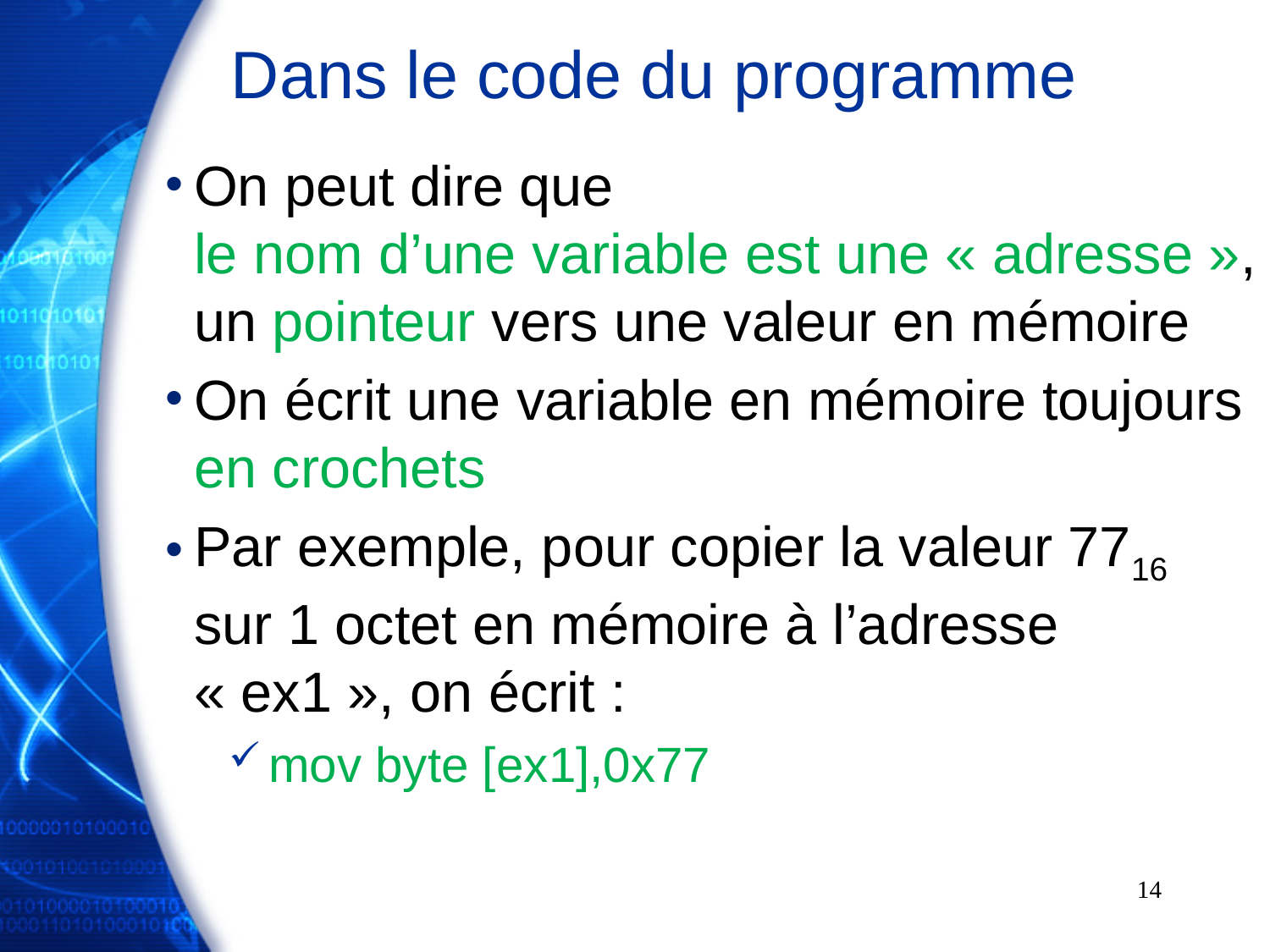

# Dans le code du programme
On peut dire que
le nom d’une variable est une « adresse », un pointeur vers une valeur en mémoire
On écrit une variable en mémoire toujours en crochets
Par exemple, pour copier la valeur 7716 sur 1 octet en mémoire à l’adresse « ex1 », on écrit :
mov byte [ex1],0x77
14